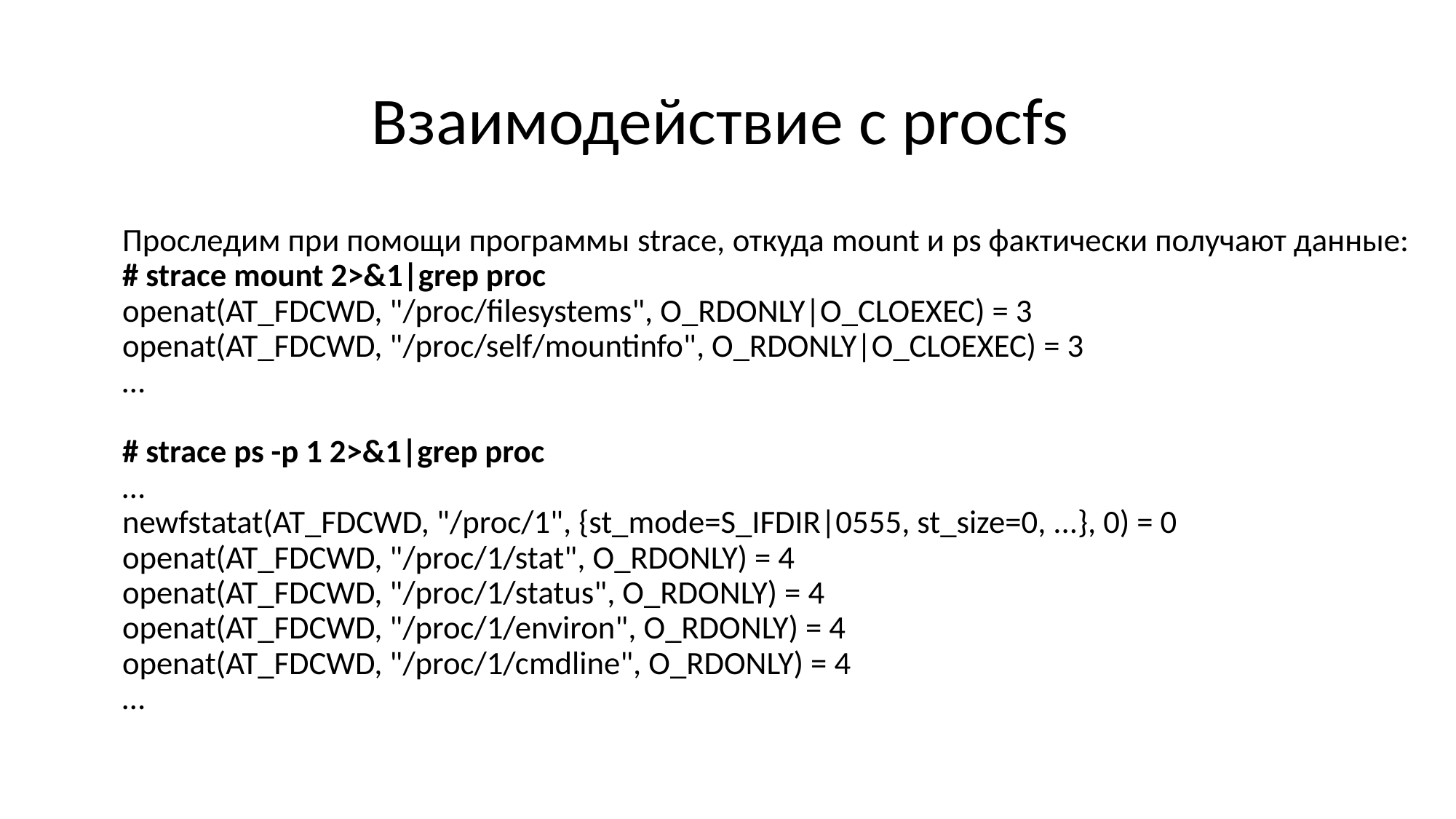

# Взаимодействие c procfs
Проследим при помощи программы strace, откуда mount и ps фактически получают данные:
# strace mount 2>&1|grep proc
openat(AT_FDCWD, "/proc/filesystems", O_RDONLY|O_CLOEXEC) = 3
openat(AT_FDCWD, "/proc/self/mountinfo", O_RDONLY|O_CLOEXEC) = 3
…

# strace ps -p 1 2>&1|grep proc
…
newfstatat(AT_FDCWD, "/proc/1", {st_mode=S_IFDIR|0555, st_size=0, ...}, 0) = 0
openat(AT_FDCWD, "/proc/1/stat", O_RDONLY) = 4
openat(AT_FDCWD, "/proc/1/status", O_RDONLY) = 4
openat(AT_FDCWD, "/proc/1/environ", O_RDONLY) = 4
openat(AT_FDCWD, "/proc/1/cmdline", O_RDONLY) = 4
…